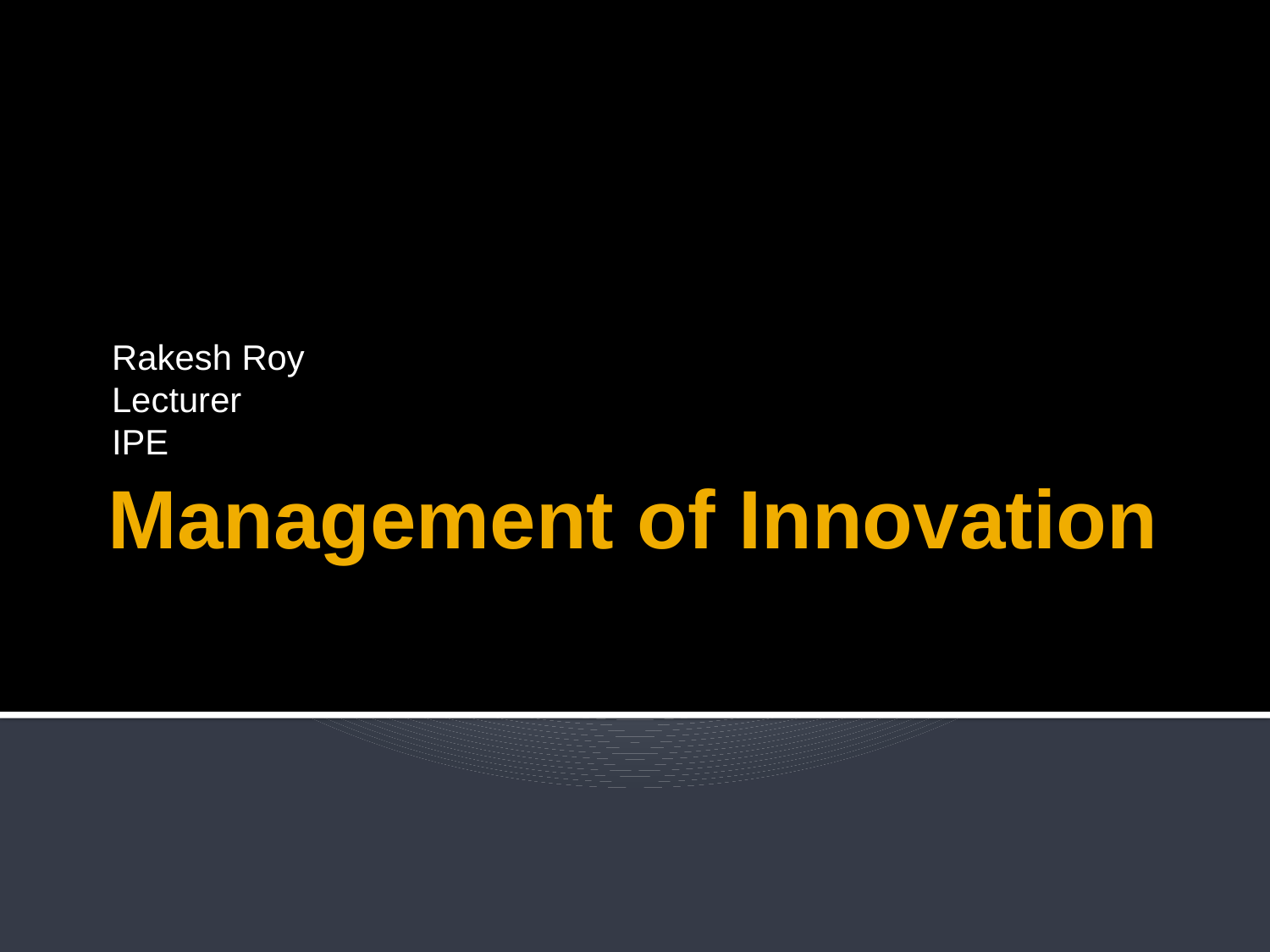

Rakesh Roy
Lecturer
IPE
# Management of Innovation